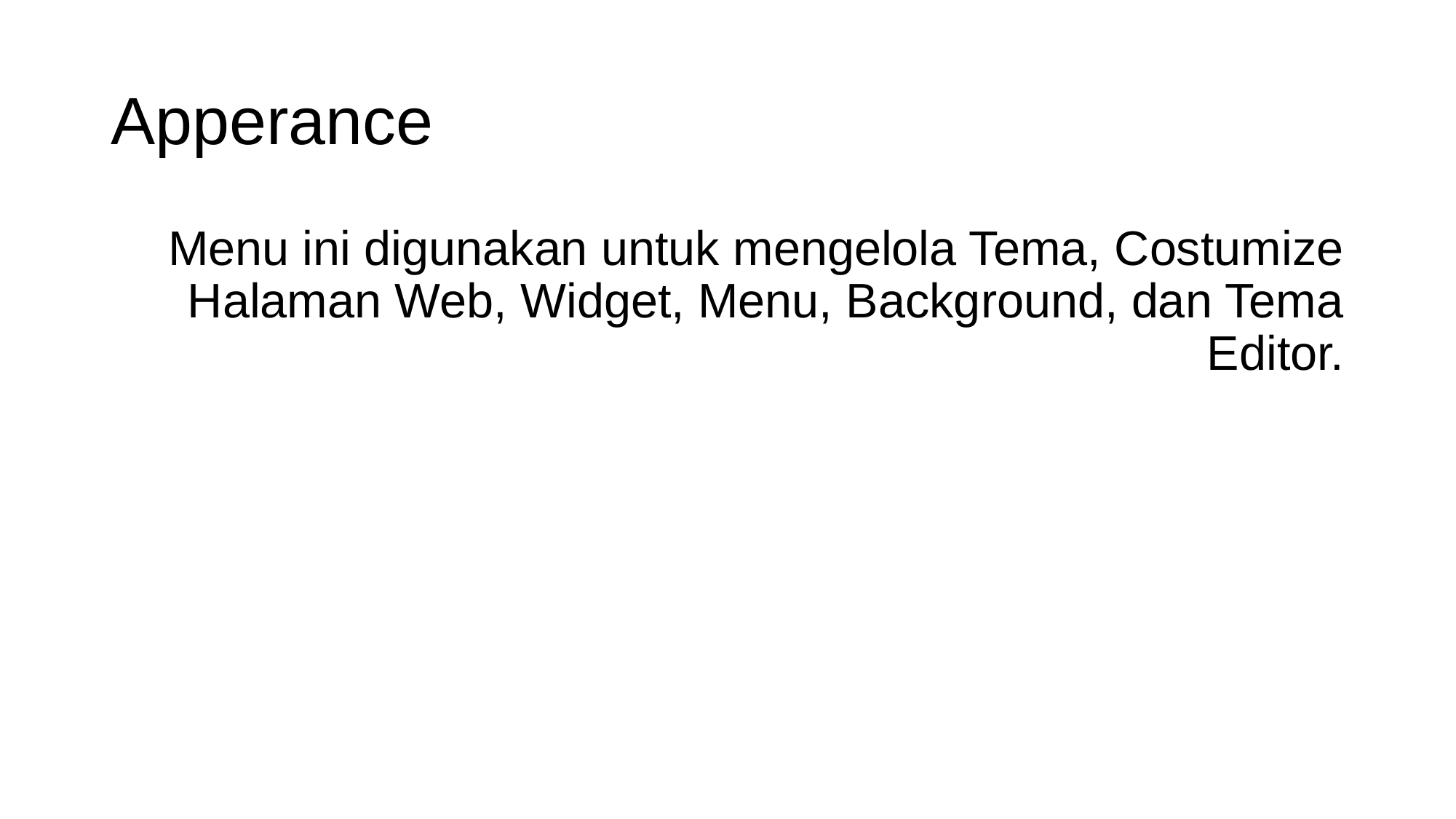

# Apperance
Menu ini digunakan untuk mengelola Tema, Costumize Halaman Web, Widget, Menu, Background, dan Tema Editor.